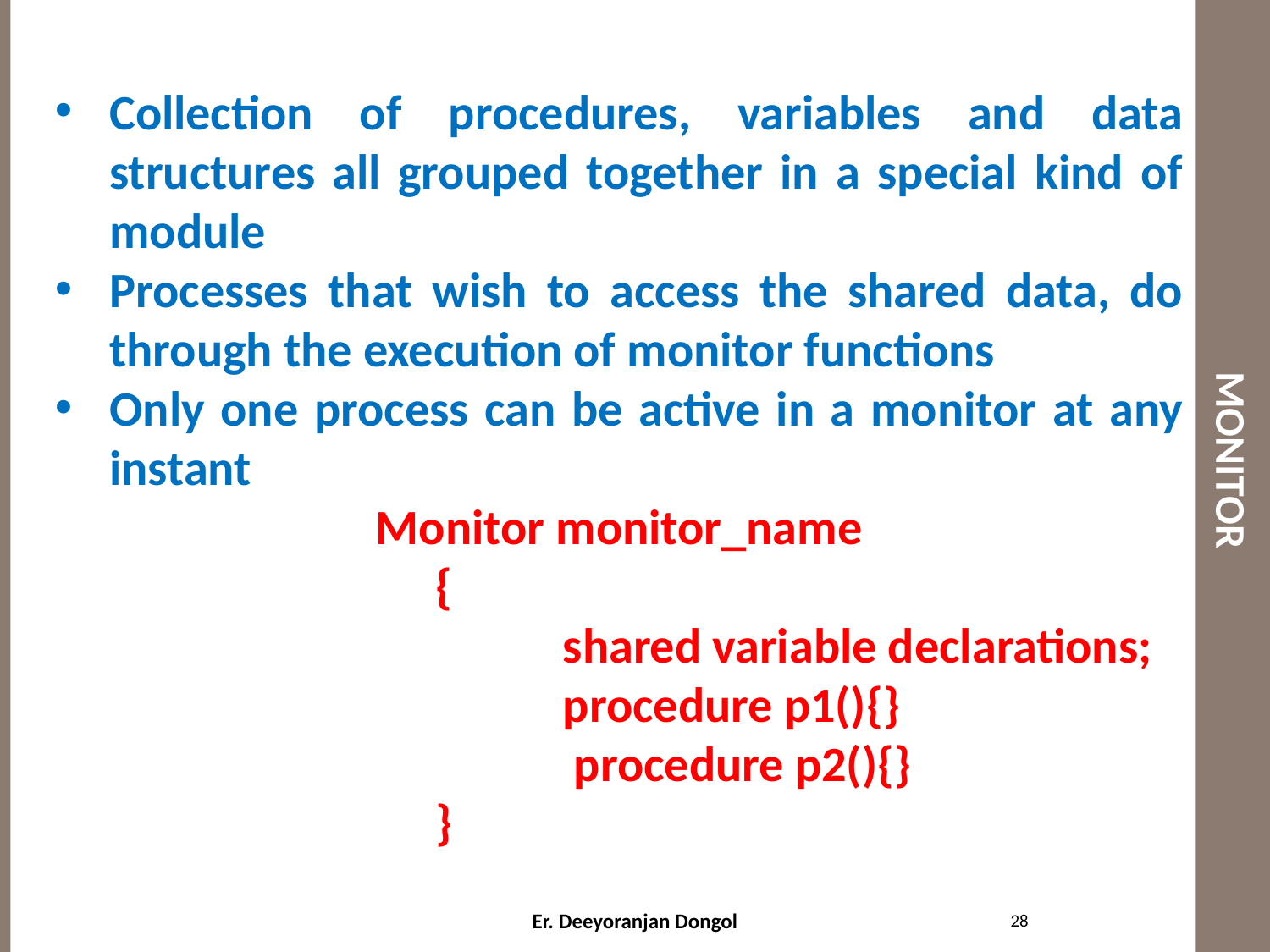

# MONITOR
Collection of procedures, variables and data structures all grouped together in a special kind of module
Processes that wish to access the shared data, do through the execution of monitor functions
Only one process can be active in a monitor at any instant
Monitor monitor_name
			{
	shared variable declarations;
	procedure p1(){}
	 procedure p2(){}
}
28
Er. Deeyoranjan Dongol